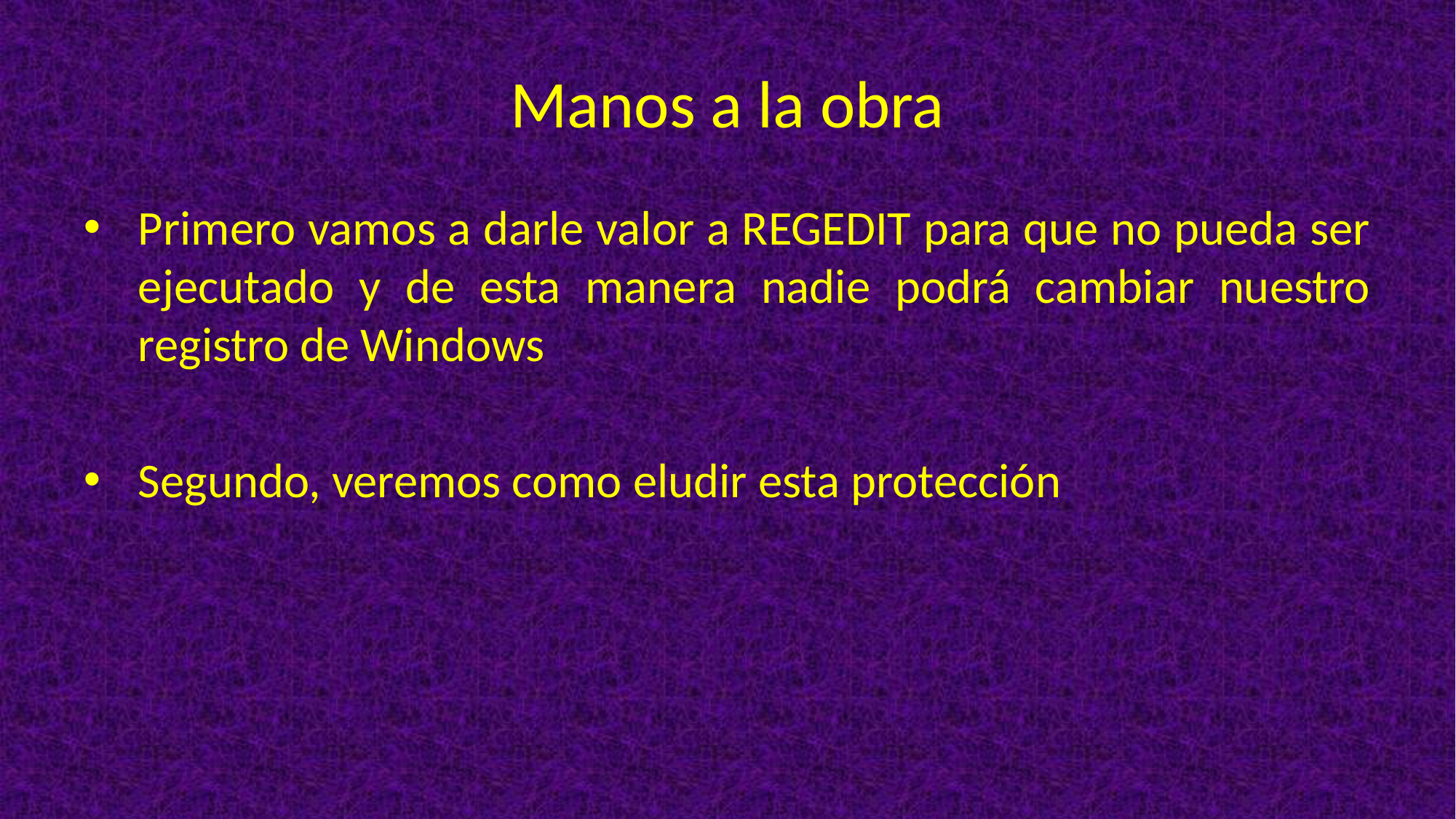

Manos a la obra
Primero vamos a darle valor a REGEDIT para que no pueda ser ejecutado y de esta manera nadie podrá cambiar nuestro registro de Windows

Segundo, veremos como eludir esta protección